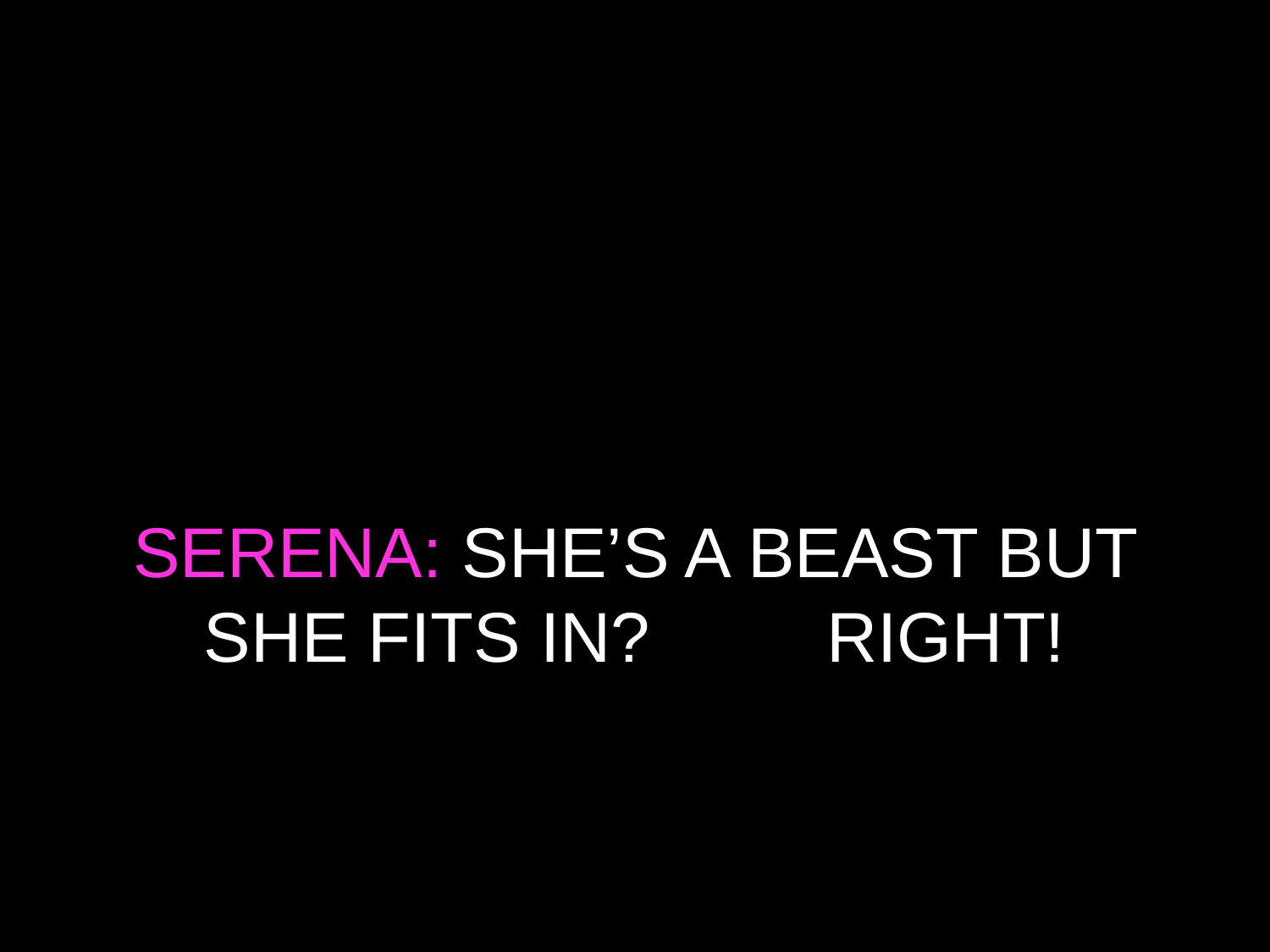

# SERENA: SHE’S A BEAST BUT SHE FITS IN?         RIGHT!